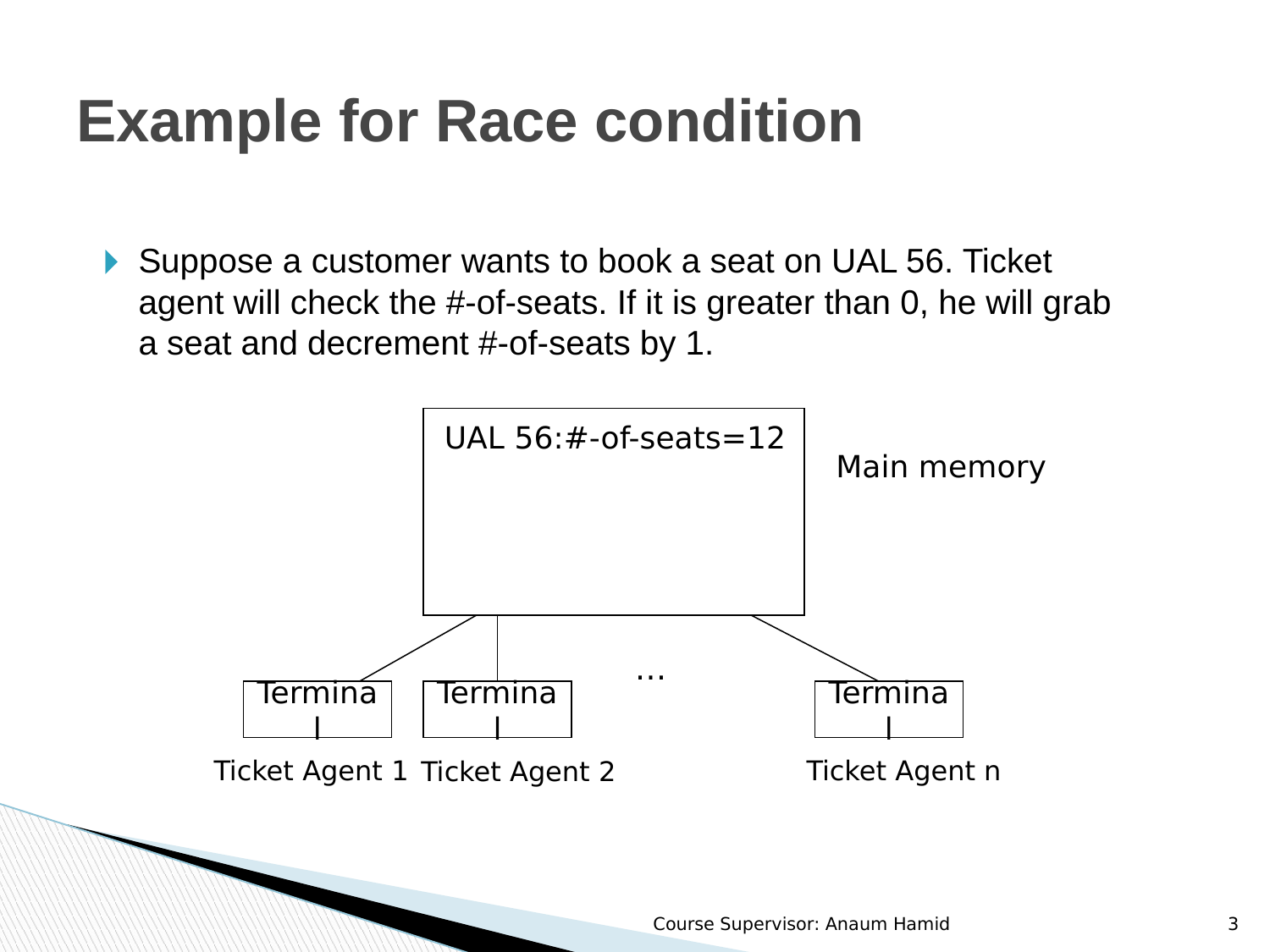

# Example for Race condition
Suppose a customer wants to book a seat on UAL 56. Ticket agent will check the #-of-seats. If it is greater than 0, he will grab a seat and decrement #-of-seats by 1.

UAL 56:#-of-seats=12
Main memory
…
Terminal
Terminal
Terminal
Ticket Agent 1
Ticket Agent n
Ticket Agent 2
Course Supervisor: Anaum Hamid
3